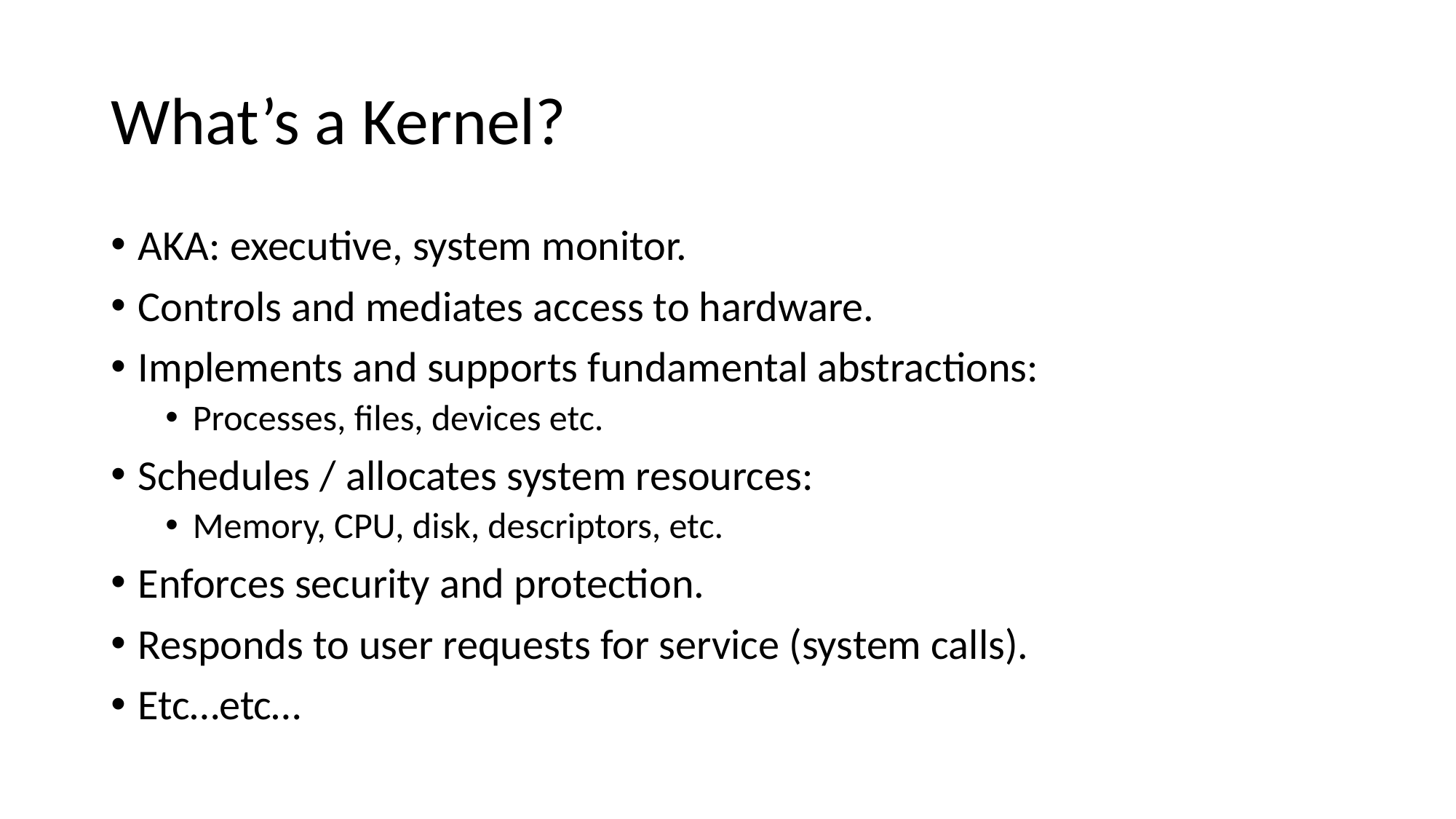

# What’s a Kernel?
AKA: executive, system monitor.
Controls and mediates access to hardware.
Implements and supports fundamental abstractions:
Processes, files, devices etc.
Schedules / allocates system resources:
Memory, CPU, disk, descriptors, etc.
Enforces security and protection.
Responds to user requests for service (system calls).
Etc…etc…